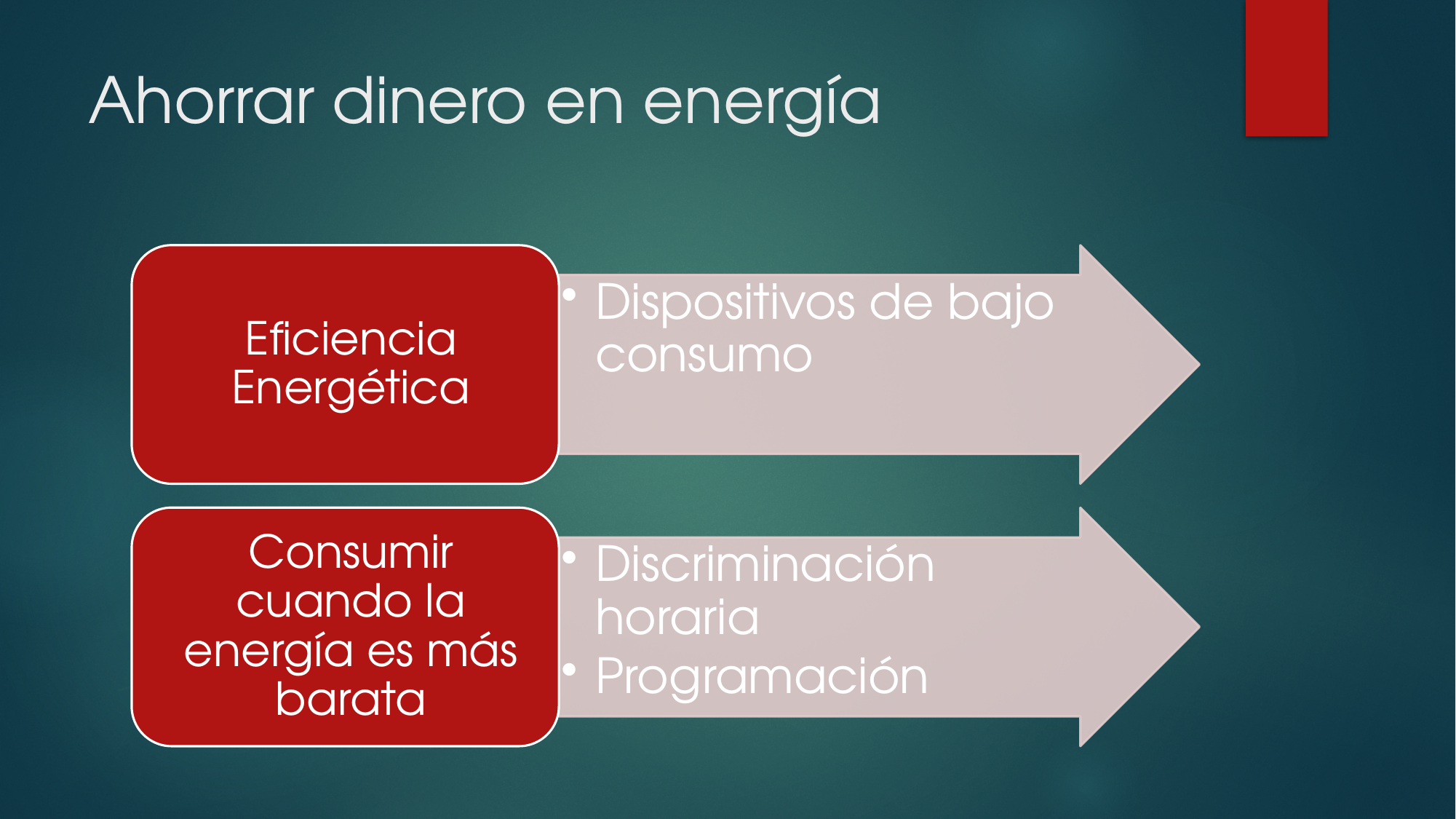

# Ahorrar dinero en energía
Dispositivos de bajo consumo
Eficiencia Energética
Discriminación horaria
Programación
Consumir cuando la energía es más barata